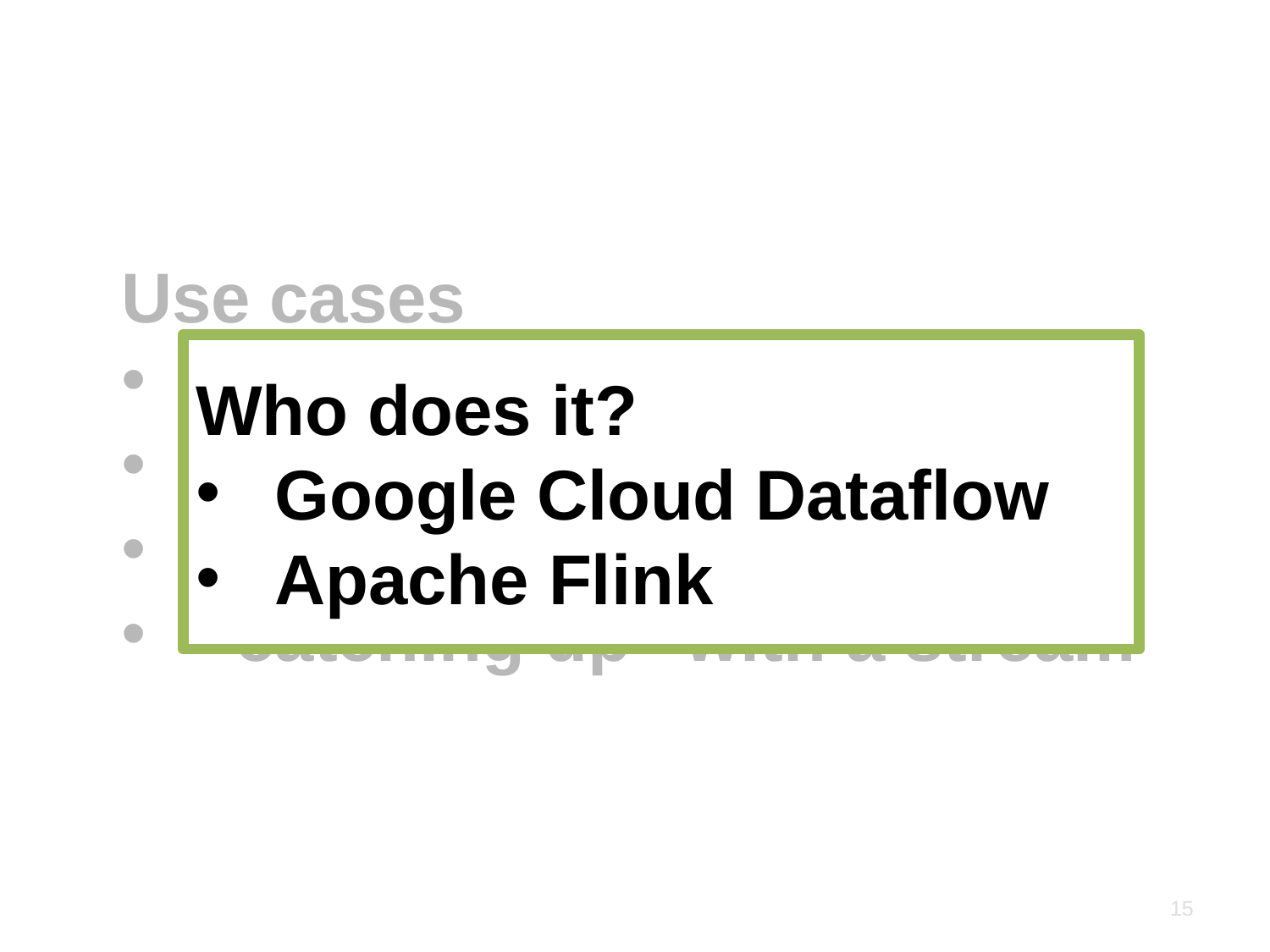

Use cases
out-of-order elements
sources with delay
recovery/fault-tolerance
“catching up” with a stream
Who does it?
Google Cloud Dataflow
Apache Flink
15